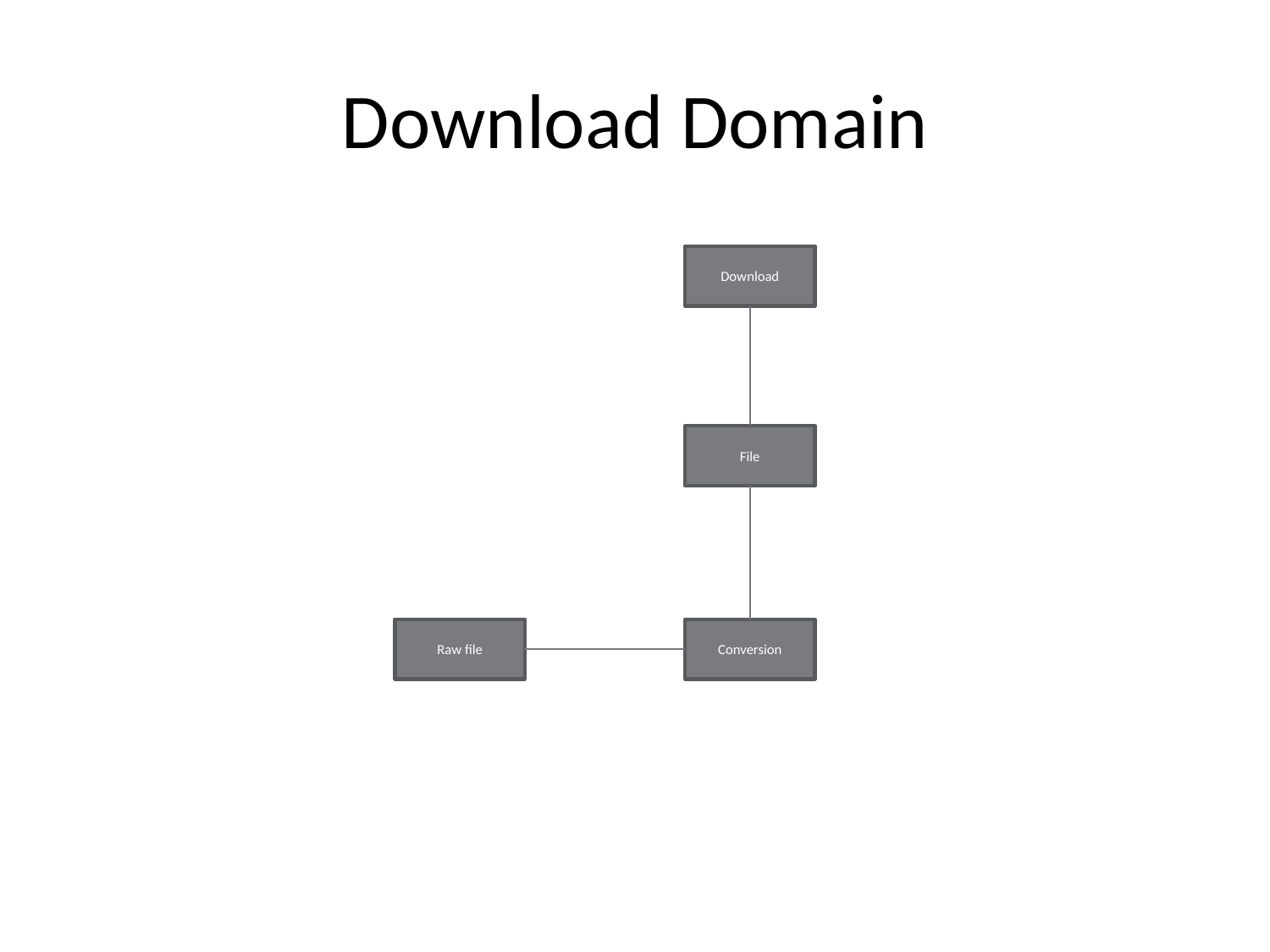

# Download Domain
Download
File
Raw file
Conversion